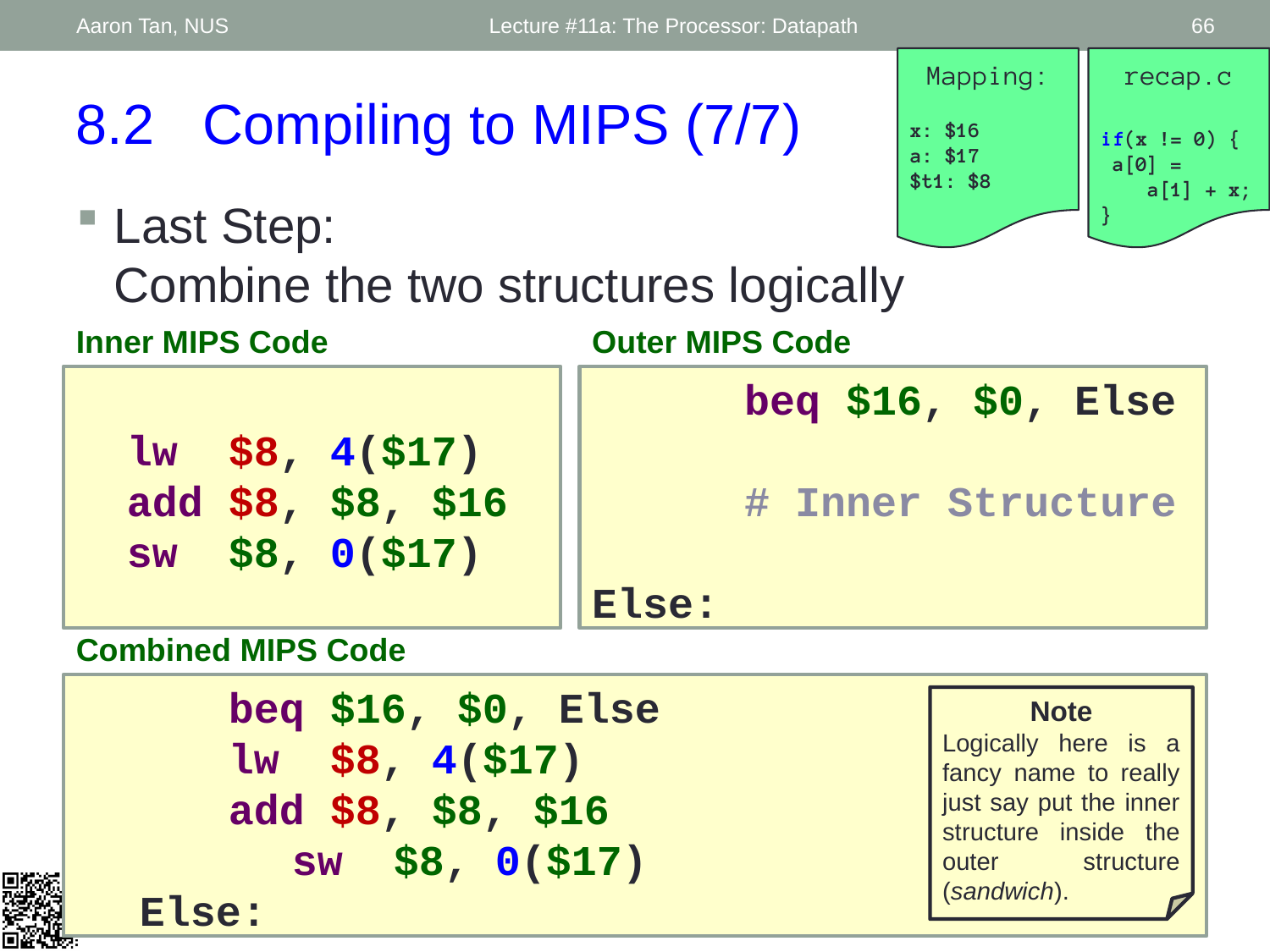

Aaron Tan, NUS
Lecture #11a: The Processor: Datapath
66

Mapping:

x: $16
a: $17
$t1: $8
recap.c

if(x != 0) {
 a[0] =
    a[1] + x;
}
8.2	Compiling to MIPS (7/7)
Last Step:
Combine the two structures logically
Inner MIPS Code
Outer MIPS Code

  lw  $8, 4($17)
  add $8, $8, $16
  sw  $8, 0($17)
      beq $16, $0, Else

      # Inner Structure

Else:
Combined MIPS Code
      beq $16, $0, Else
   	 lw  $8, 4($17)
 	 add $8, $8, $16
  	 sw  $8, 0($17)
Else:
Note
Logically here is a fancy name to really just say put the inner structure inside the outer structure (sandwich).